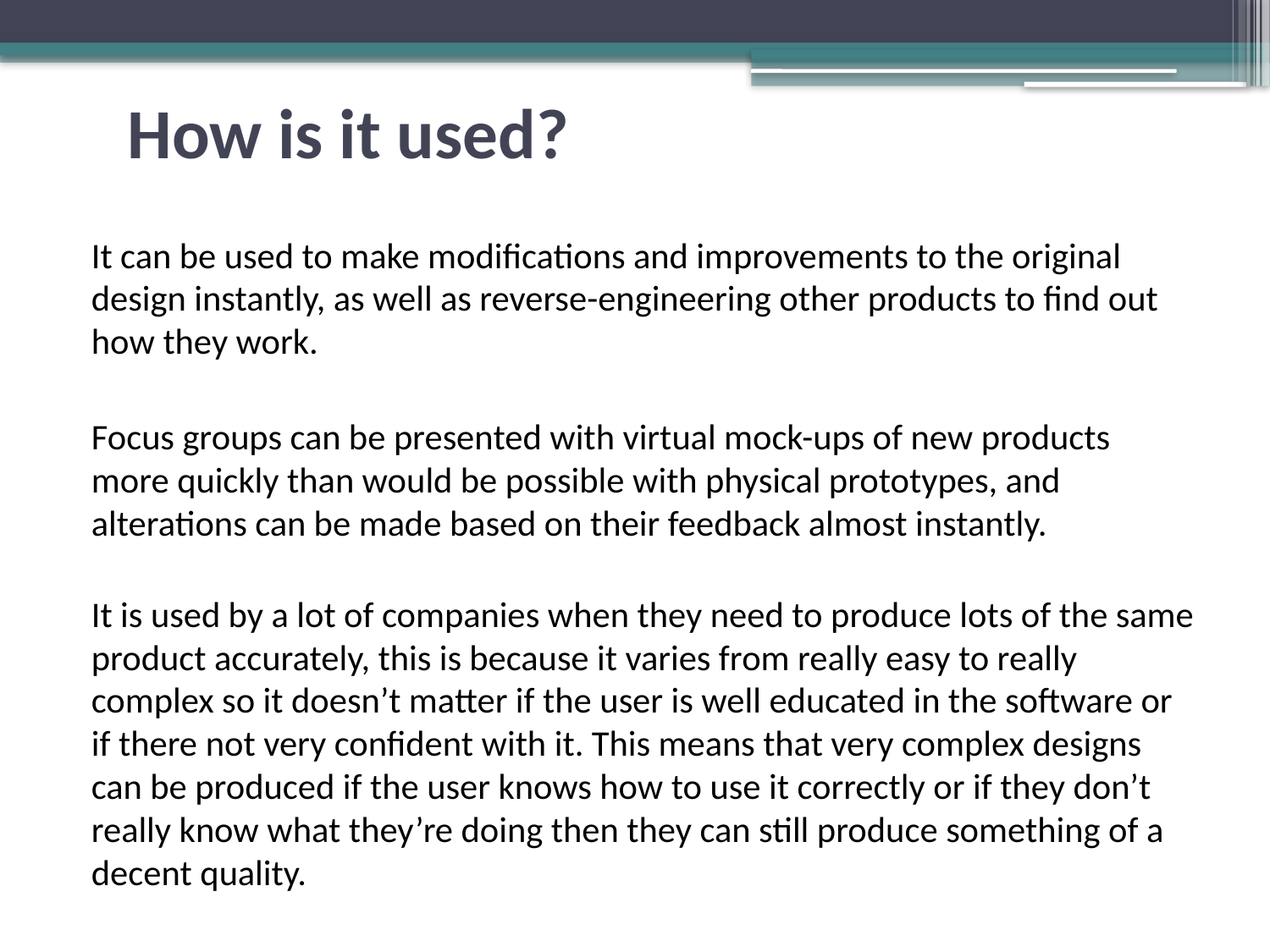

# How is it used?
It can be used to make modifications and improvements to the original design instantly, as well as reverse-engineering other products to find out how they work.

Focus groups can be presented with virtual mock-ups of new products more quickly than would be possible with physical prototypes, and alterations can be made based on their feedback almost instantly.

It is used by a lot of companies when they need to produce lots of the same product accurately, this is because it varies from really easy to really complex so it doesn’t matter if the user is well educated in the software or if there not very confident with it. This means that very complex designs can be produced if the user knows how to use it correctly or if they don’t really know what they’re doing then they can still produce something of a decent quality.